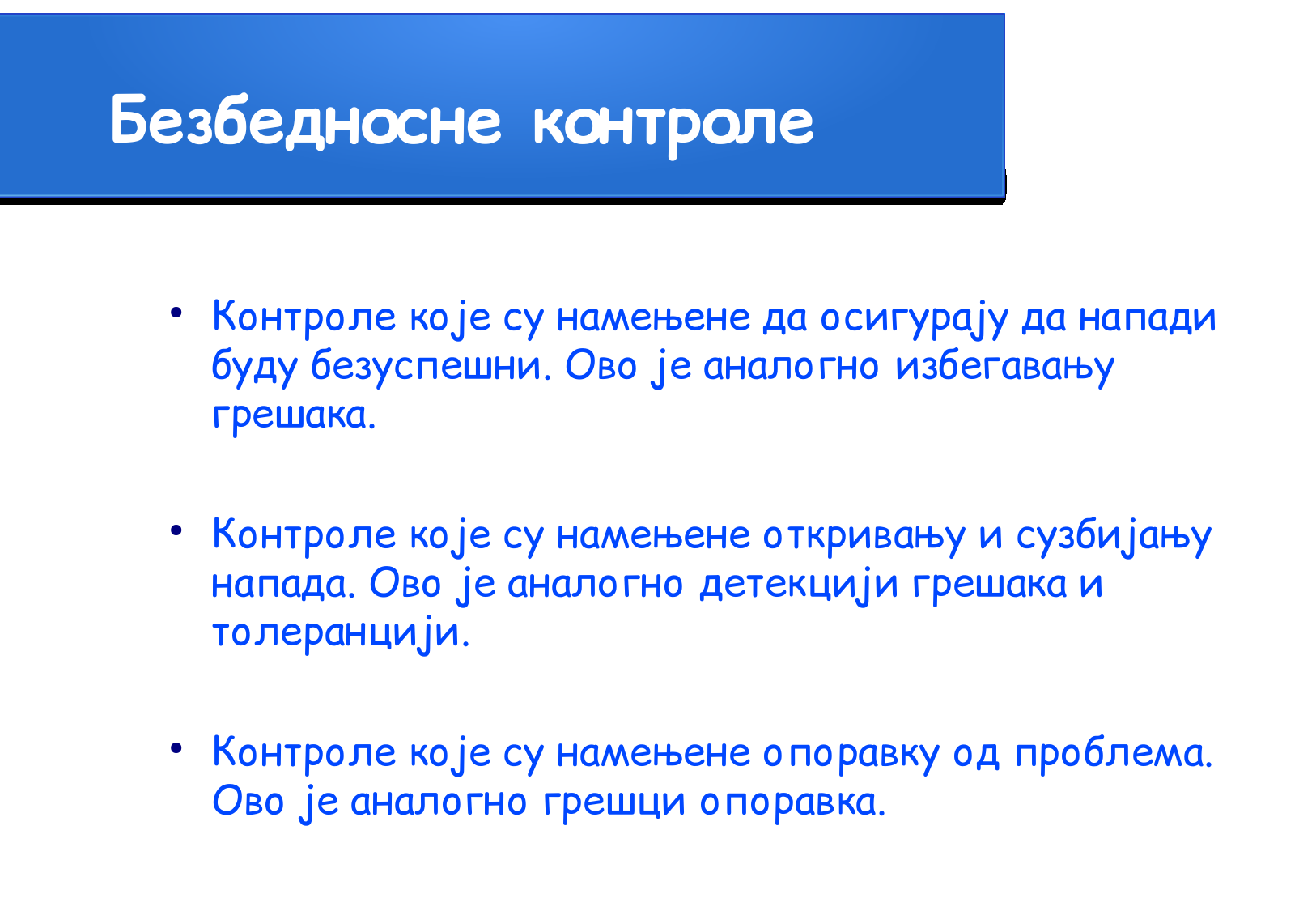

Безбедносне контроле

Контроле које су намењене да осигурају да напади буду безуспешни. Ово је аналогно избегавању грешака.

Контроле које су намењене откривању и сузбијању напада. Ово је аналогно детекцији грешака и толеранцији.

Контроле које су намењене опоравку од проблема. Ово је аналогно грешци опоравка.